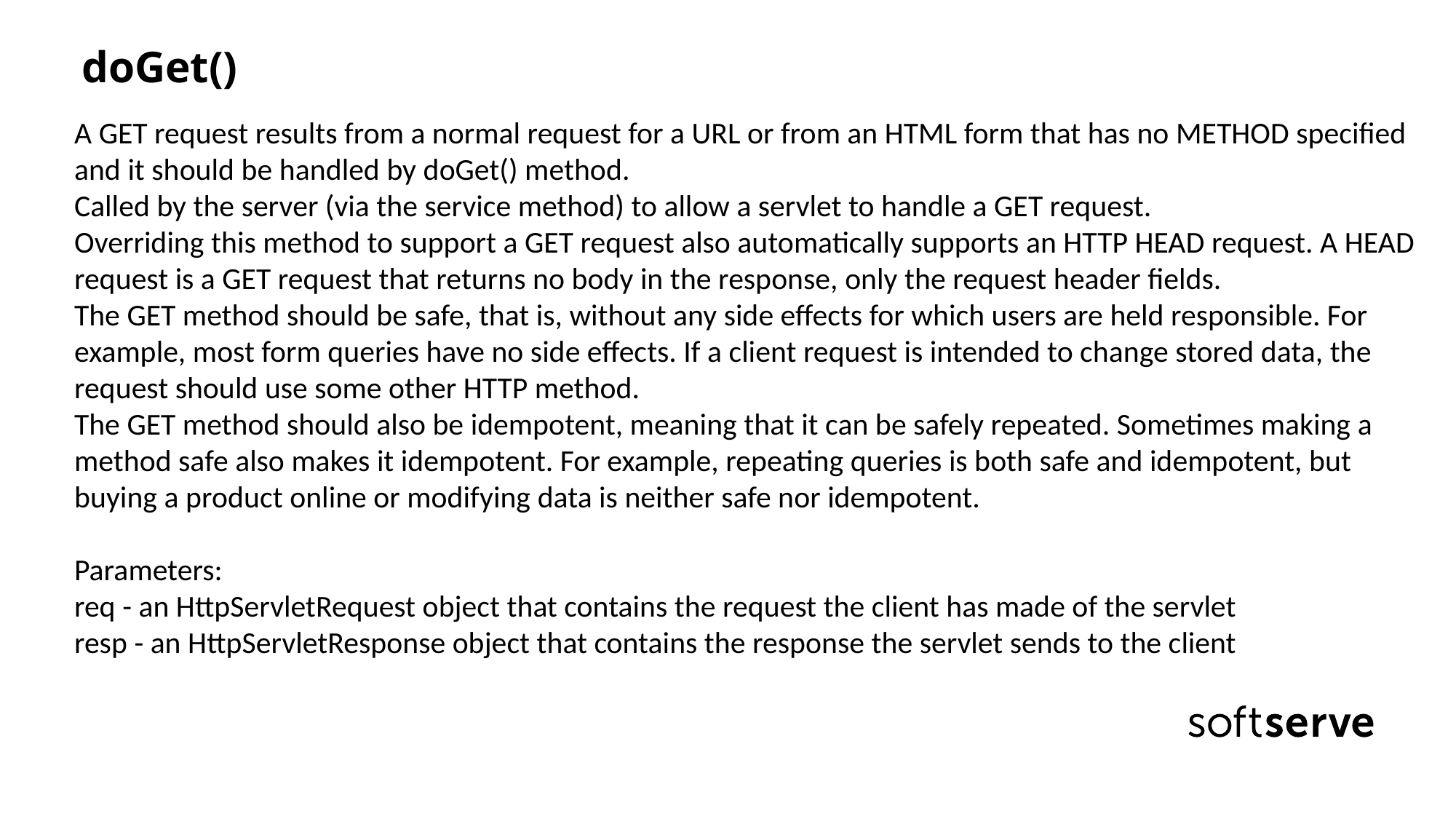

doGet()
A GET request results from a normal request for a URL or from an HTML form that has no METHOD specified and it should be handled by doGet() method.
Called by the server (via the service method) to allow a servlet to handle a GET request.
Overriding this method to support a GET request also automatically supports an HTTP HEAD request. A HEAD request is a GET request that returns no body in the response, only the request header fields.
The GET method should be safe, that is, without any side effects for which users are held responsible. For example, most form queries have no side effects. If a client request is intended to change stored data, the request should use some other HTTP method.
The GET method should also be idempotent, meaning that it can be safely repeated. Sometimes making a method safe also makes it idempotent. For example, repeating queries is both safe and idempotent, but buying a product online or modifying data is neither safe nor idempotent.

Parameters:
req - an HttpServletRequest object that contains the request the client has made of the servlet
resp - an HttpServletResponse object that contains the response the servlet sends to the client